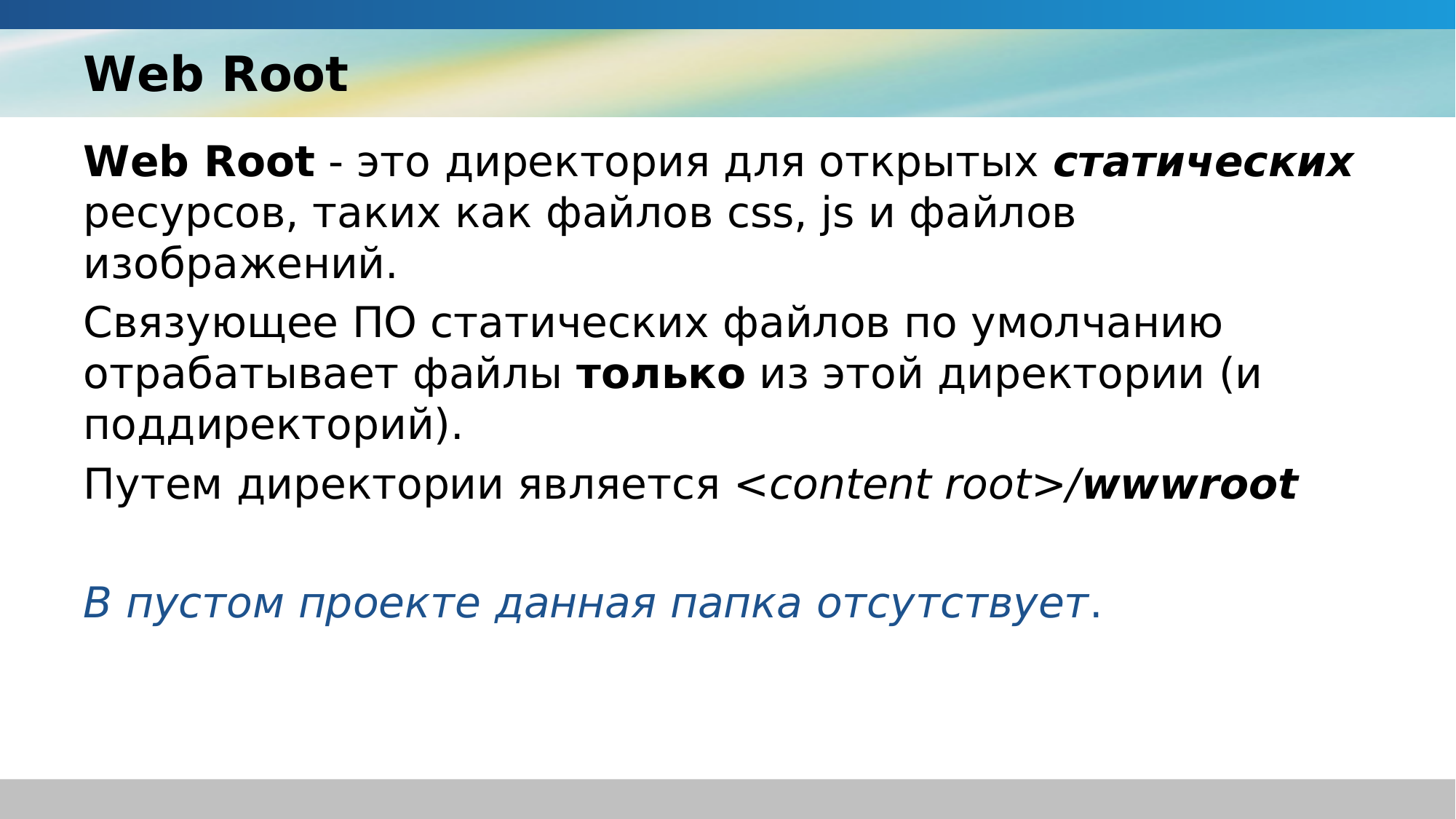

# Web Root
Web Root - это директория для открытых статических ресурсов, таких как файлов css, js и файлов изображений.
Связующее ПО статических файлов по умолчанию отрабатывает файлы только из этой директории (и поддиректорий).
Путем директории является <content root>/wwwroot

В пустом проекте данная папка отсутствует.